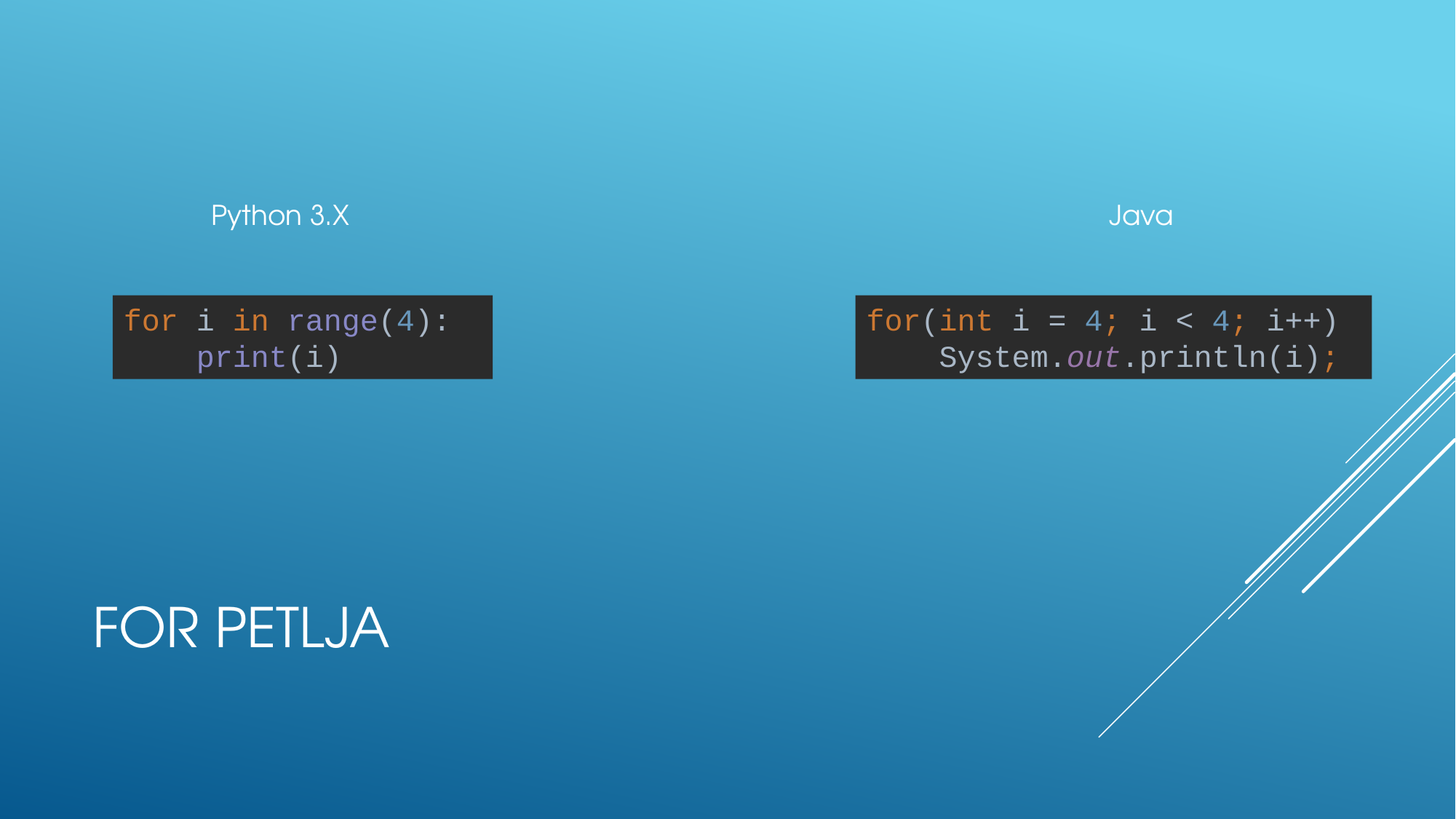

Python 3.X
Java
for i in range(4):
    print(i)
for(int i = 4; i < 4; i++)
    System.out.println(i);
# For petlja